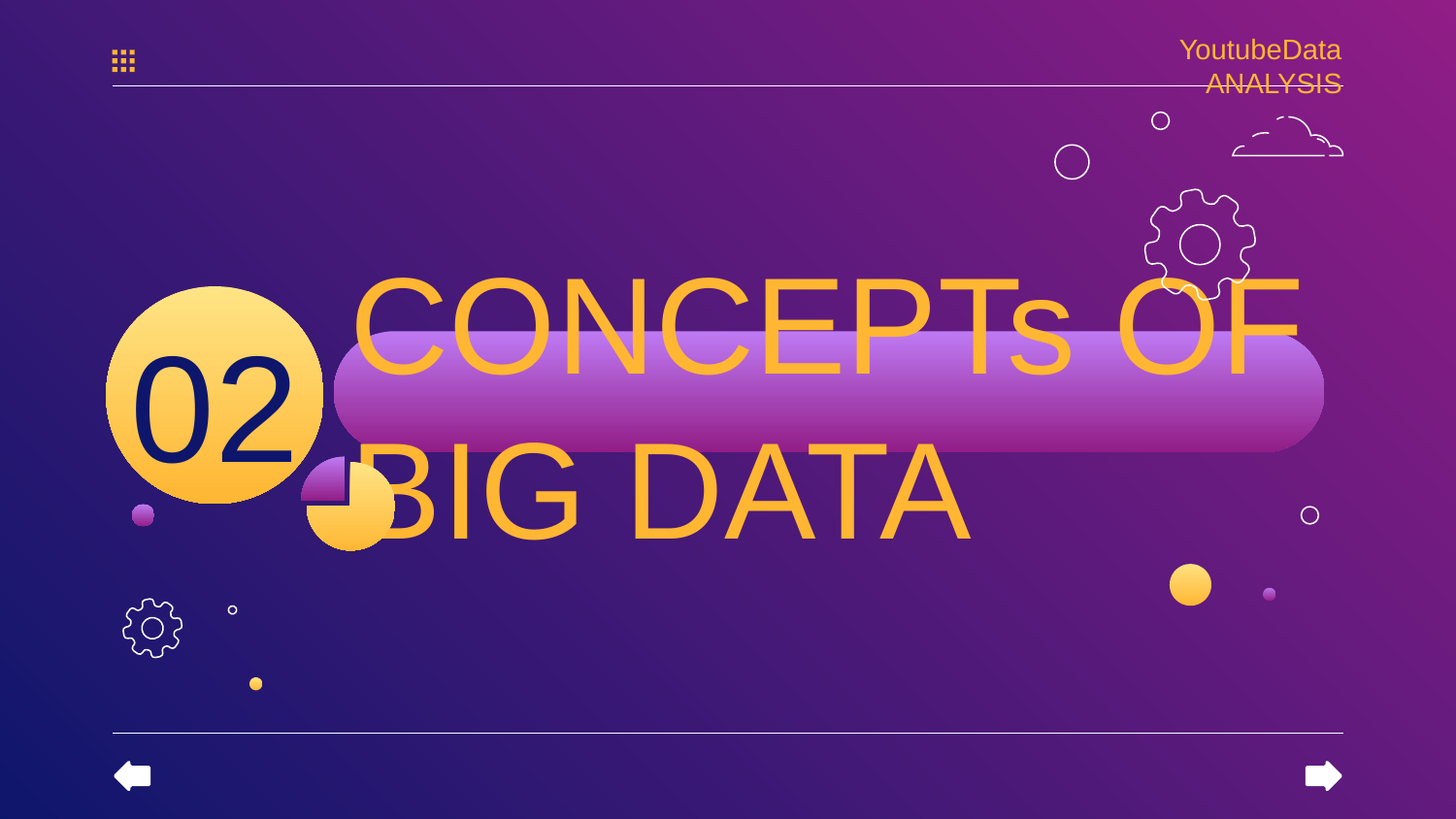

YoutubeData ANALYSIS

# CONCEPTs OF BIG DATA

02